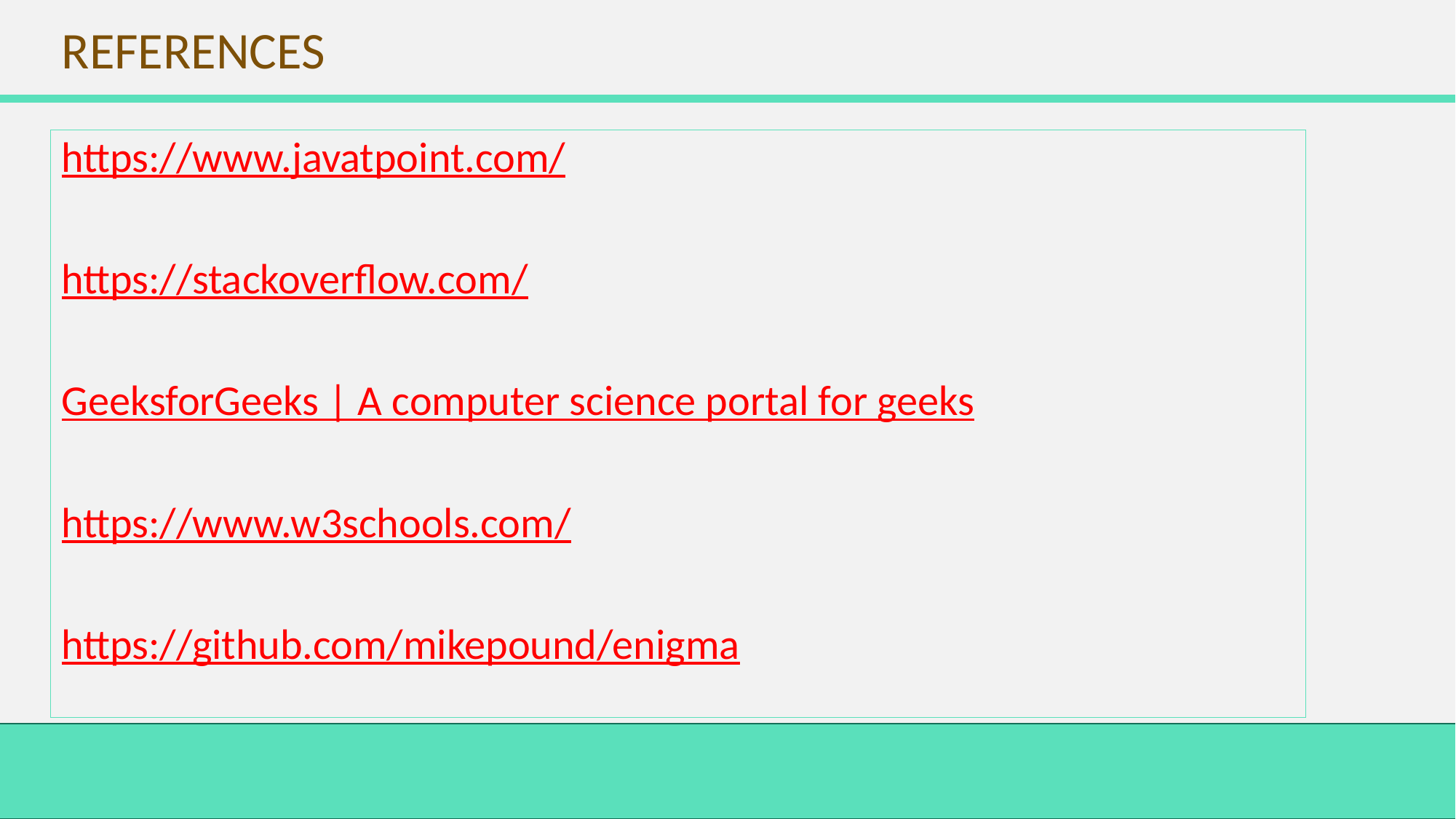

REFERENCES
https://www.javatpoint.com/

https://stackoverflow.com/

GeeksforGeeks | A computer science portal for geeks

https://www.w3schools.com/

https://github.com/mikepound/enigma